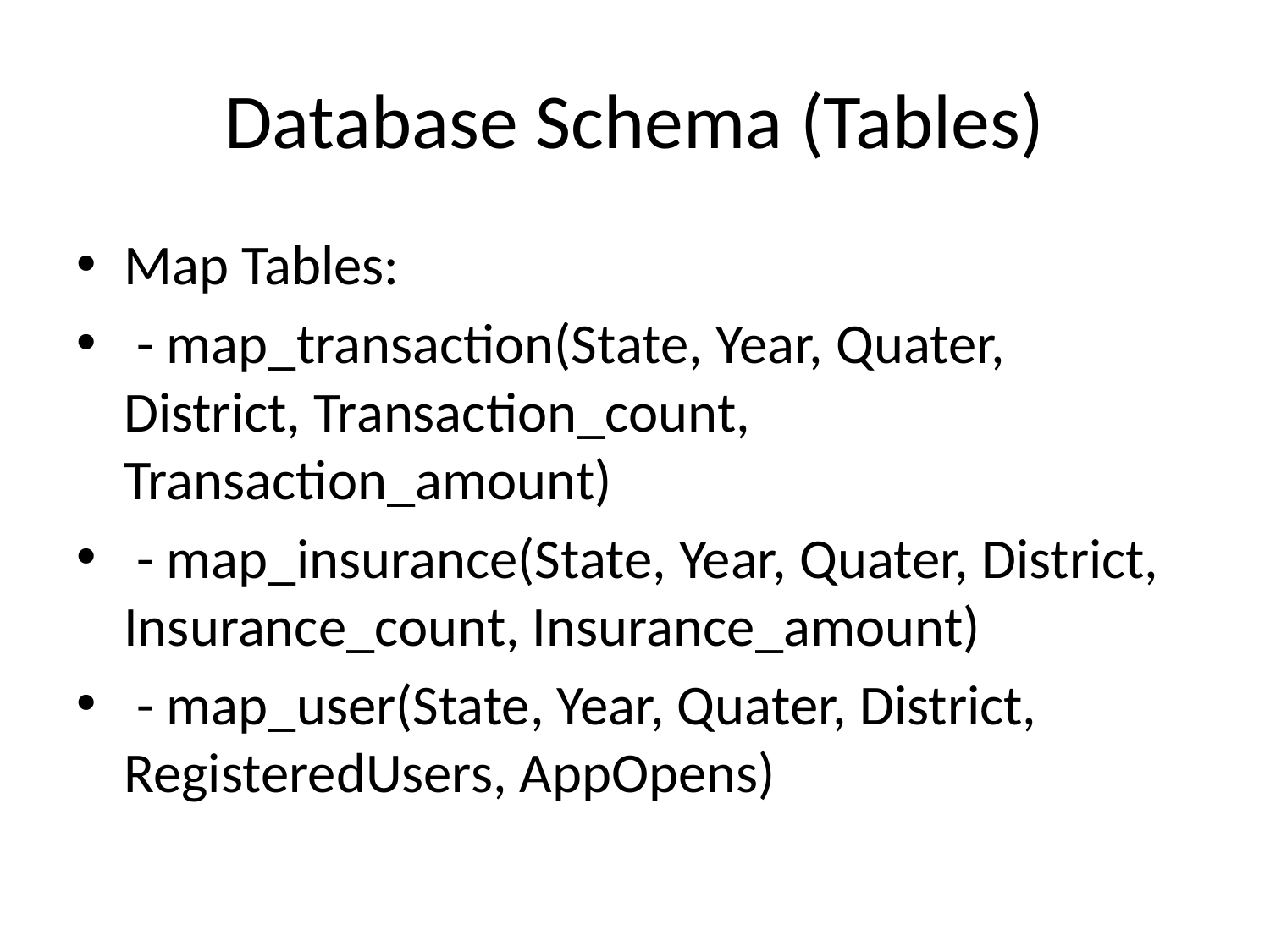

# Database Schema (Tables)
Map Tables:
 - map_transaction(State, Year, Quater, District, Transaction_count, Transaction_amount)
 - map_insurance(State, Year, Quater, District, Insurance_count, Insurance_amount)
 - map_user(State, Year, Quater, District, RegisteredUsers, AppOpens)